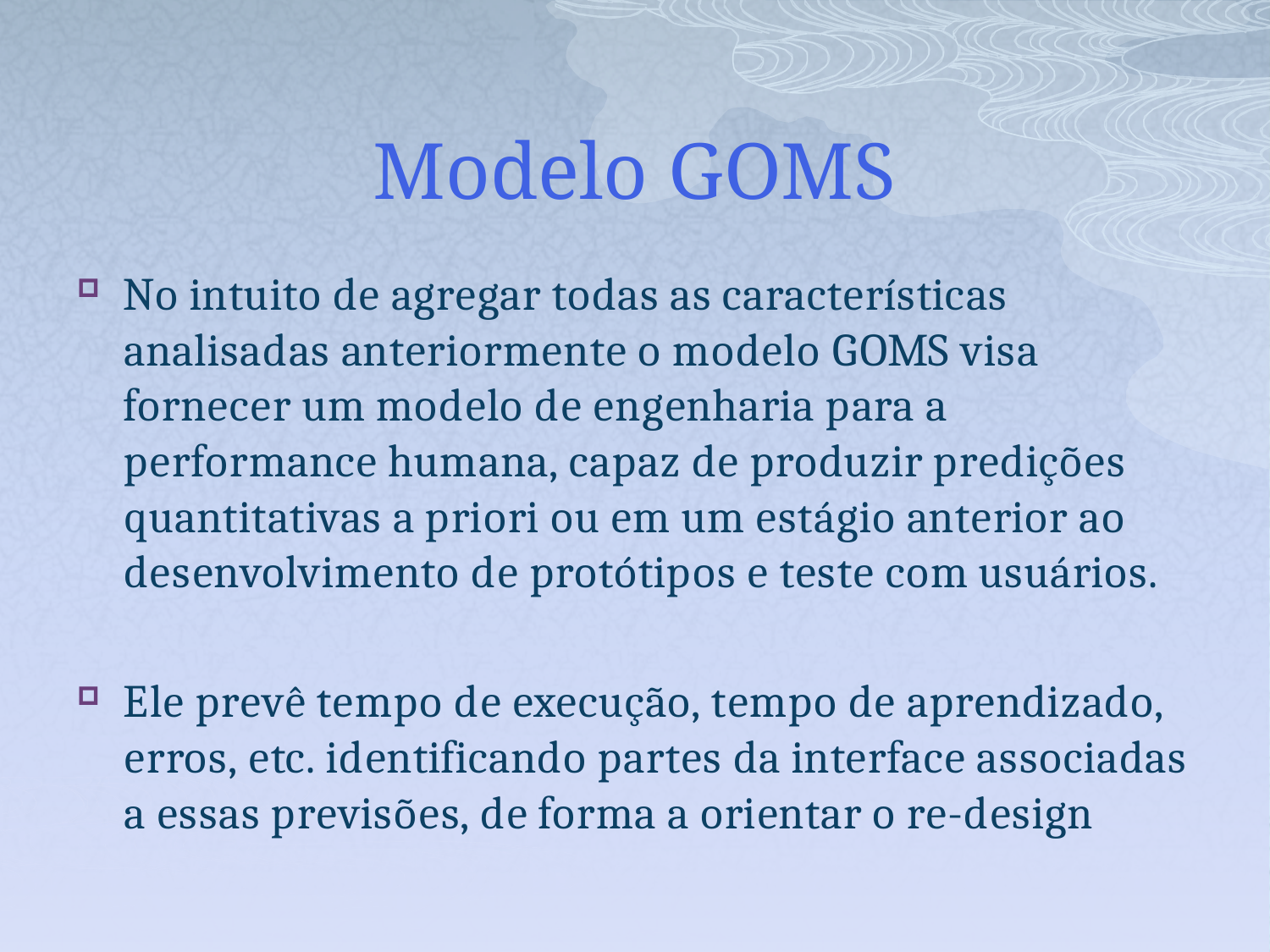

# Modelo GOMS
No intuito de agregar todas as características analisadas anteriormente o modelo GOMS visa fornecer um modelo de engenharia para a performance humana, capaz de produzir predições quantitativas a priori ou em um estágio anterior ao desenvolvimento de protótipos e teste com usuários.

Ele prevê tempo de execução, tempo de aprendizado, erros, etc. identificando partes da interface associadas a essas previsões, de forma a orientar o re-design